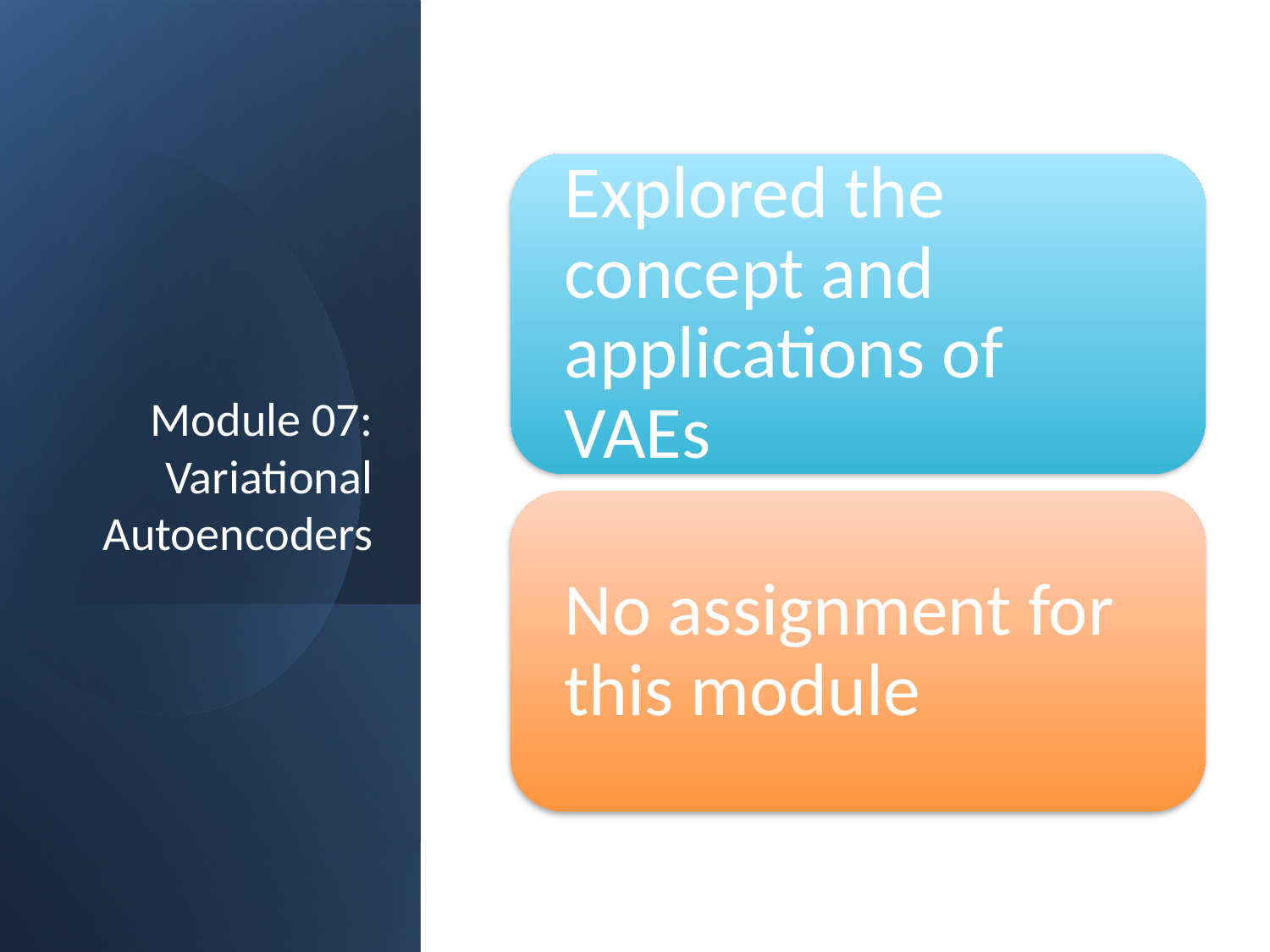

Explored the concept and applications of VAEs
No assignment for this module

# Module 07: Variational Autoencoders